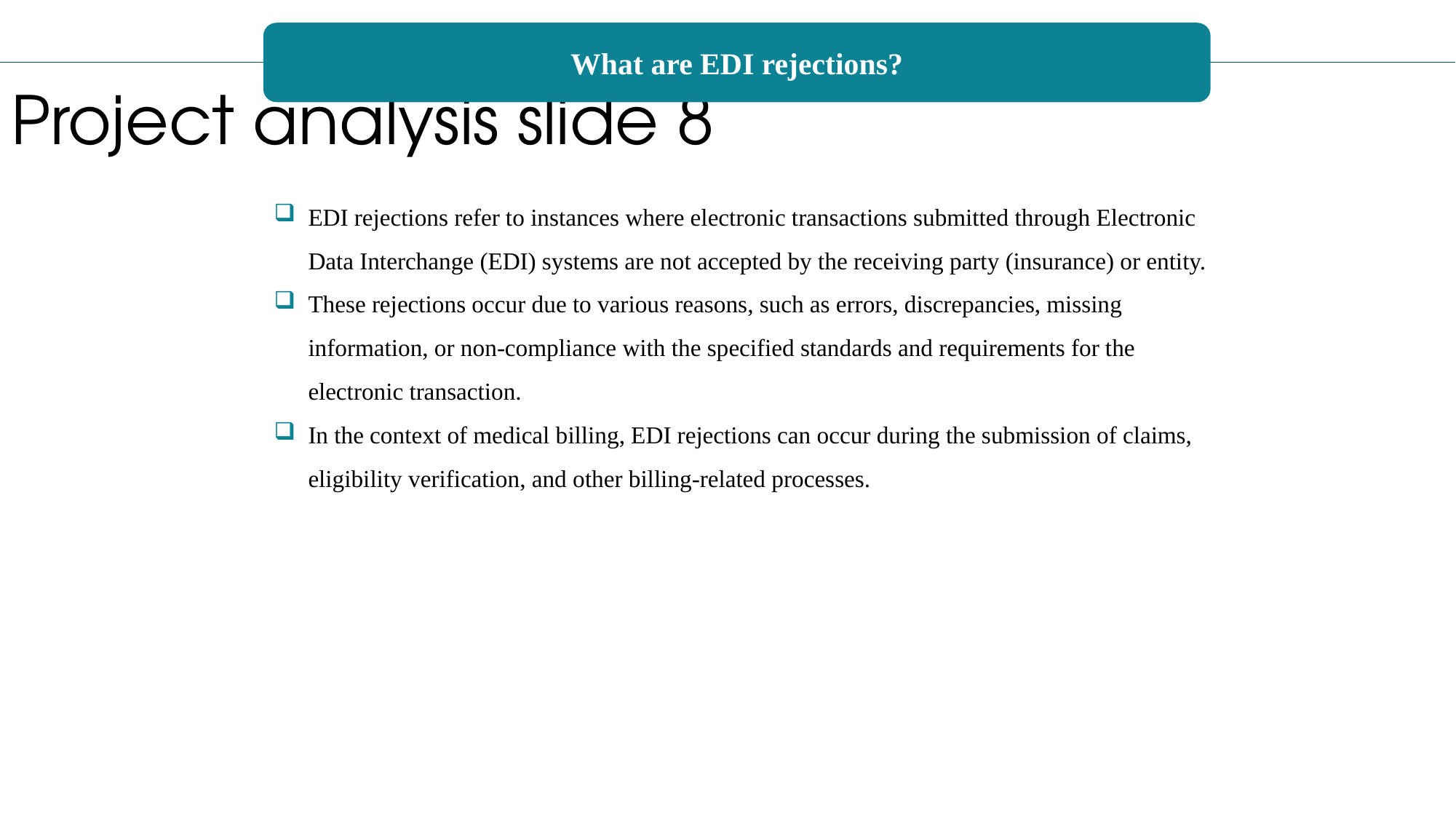

What are EDI rejections?
Project analysis slide 8
EDI rejections refer to instances where electronic transactions submitted through Electronic Data Interchange (EDI) systems are not accepted by the receiving party (insurance) or entity.
These rejections occur due to various reasons, such as errors, discrepancies, missing information, or non-compliance with the specified standards and requirements for the electronic transaction.
In the context of medical billing, EDI rejections can occur during the submission of claims, eligibility verification, and other billing-related processes.